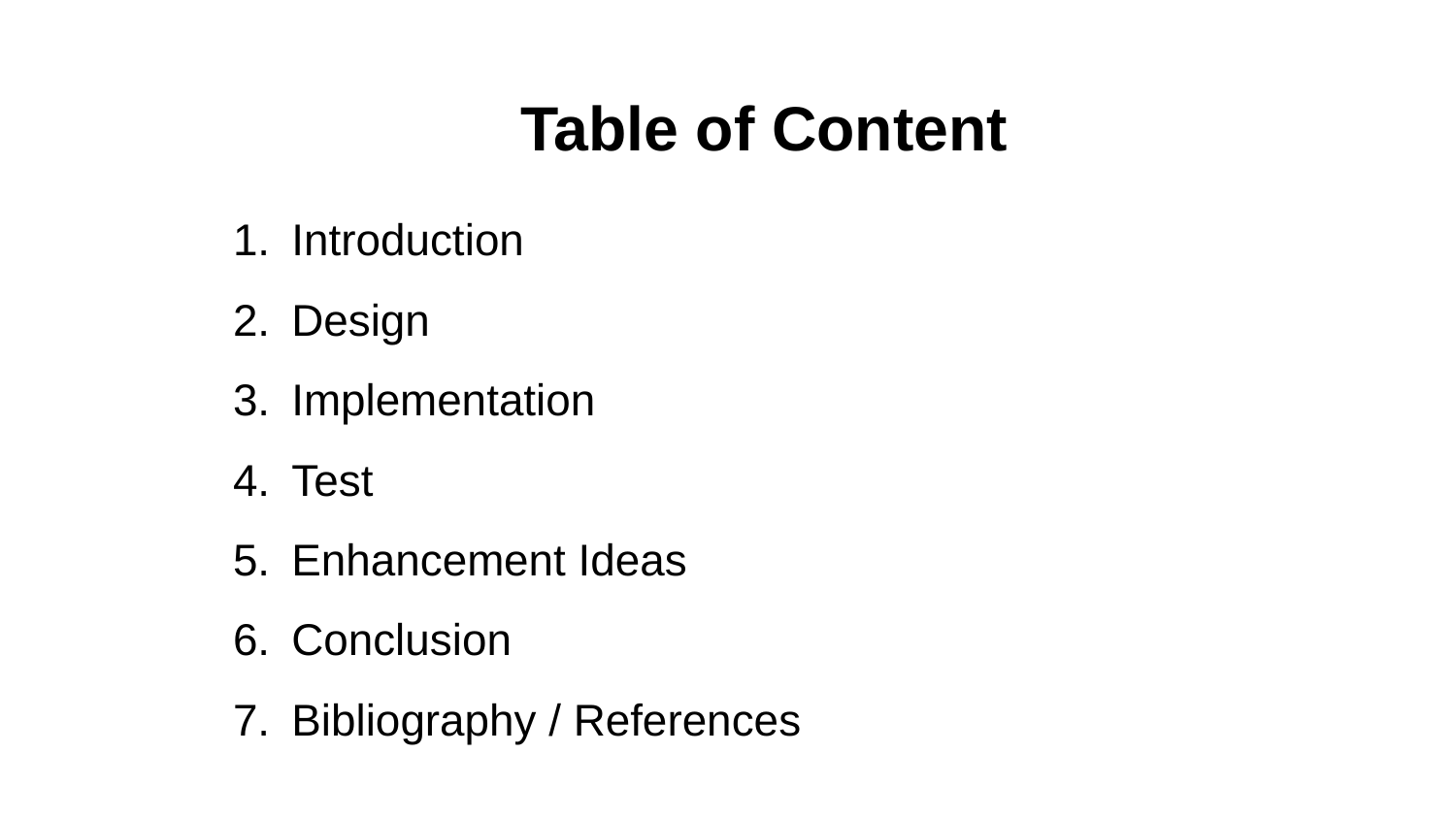

# Table of Content

Introduction
Design
Implementation
Test
Enhancement Ideas
Conclusion
Bibliography / References